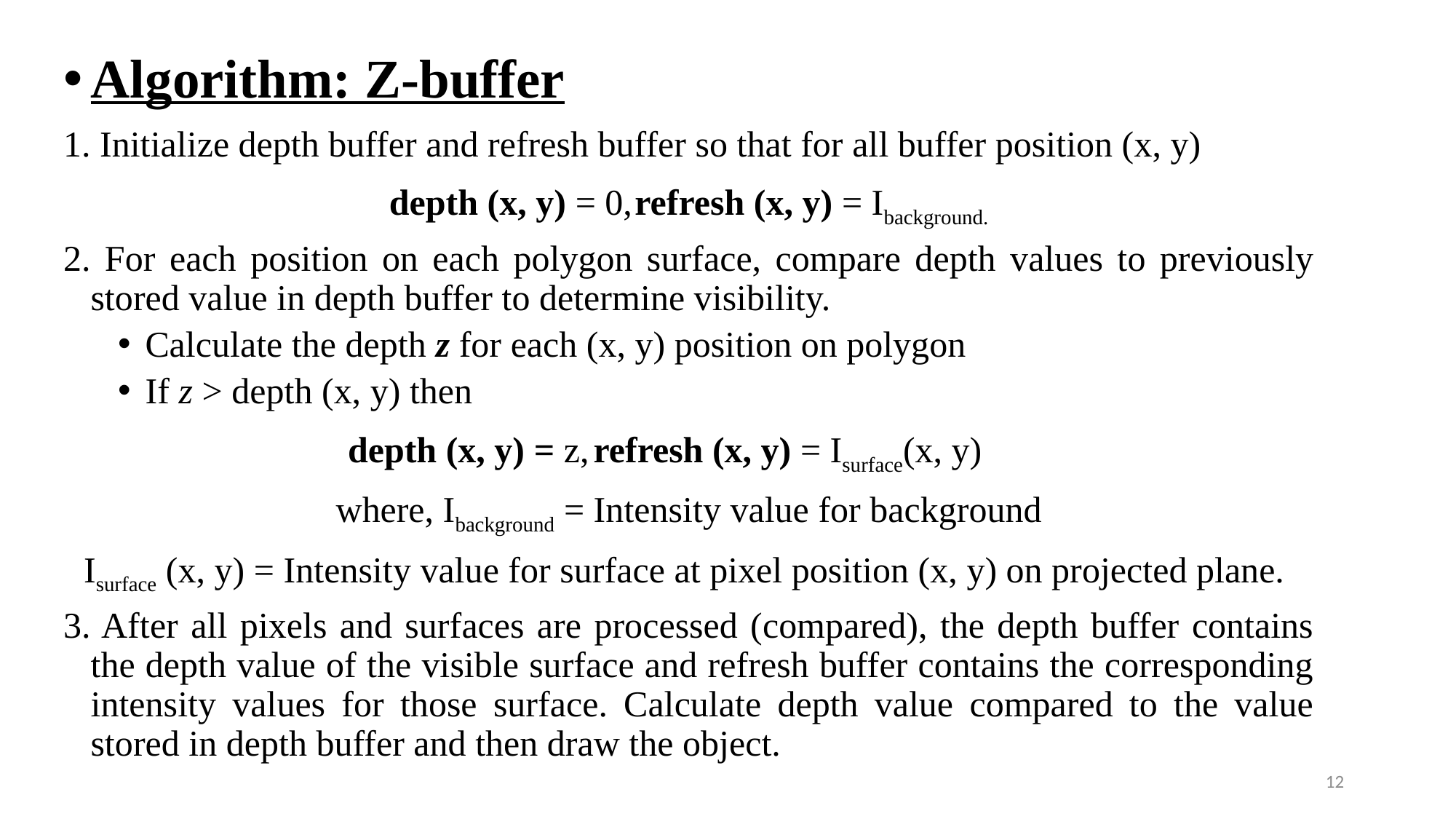

Algorithm: Z-buffer
1. Initialize depth buffer and refresh buffer so that for all buffer position (x, y)
depth (x, y) = 0,	refresh (x, y) = Ibackground.
2. For each position on each polygon surface, compare depth values to previously stored value in depth buffer to determine visibility.
Calculate the depth z for each (x, y) position on polygon
If z > depth (x, y) then
depth (x, y) = z,	refresh (x, y) = Isurface(x, y)
where, Ibackground = Intensity value for background
Isurface (x, y) = Intensity value for surface at pixel position (x, y) on projected plane.
3. After all pixels and surfaces are processed (compared), the depth buffer contains the depth value of the visible surface and refresh buffer contains the corresponding intensity values for those surface. Calculate depth value compared to the value stored in depth buffer and then draw the object.
12